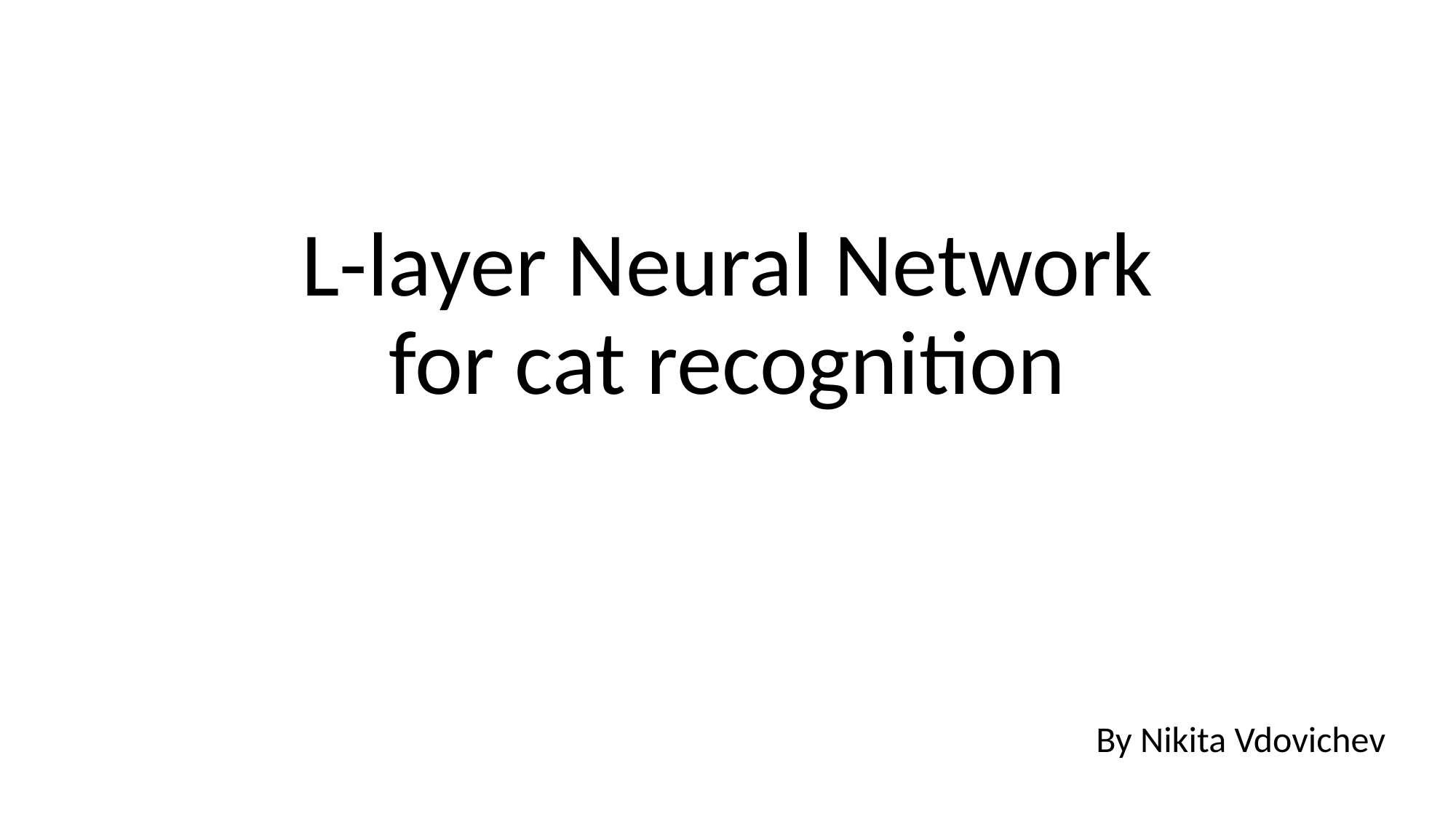

# L-layer Neural Network for cat recognition
By Nikita Vdovichev